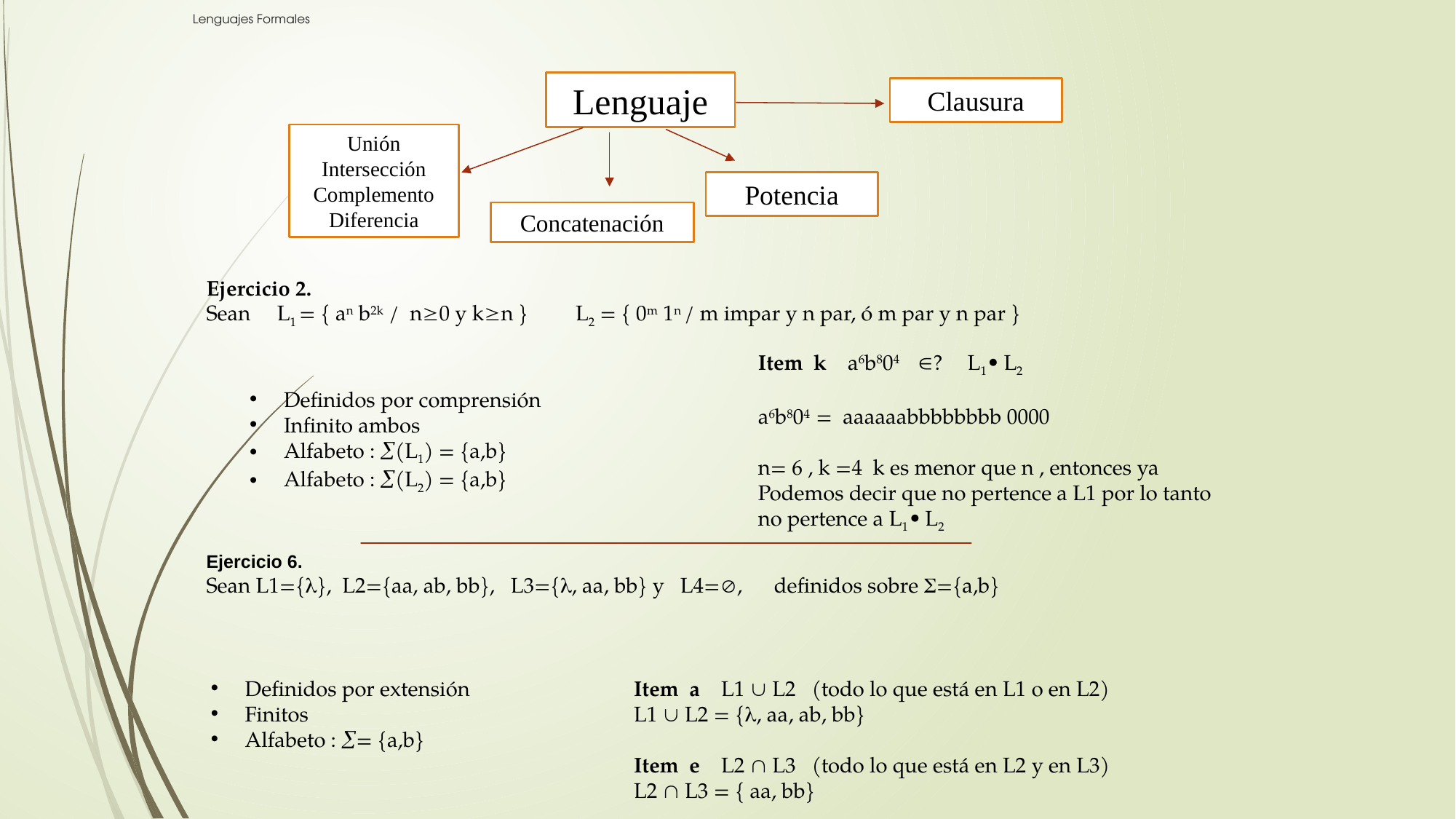

# Lenguajes Formales

Lenguaje
Clausura
Unión
Intersección
Complemento
Diferencia
Potencia
Concatenación
Ejercicio 2.
Sean     L1 = { an b2k /  n≥0 y k≥n }         L2 = { 0m 1n / m impar y n par, ó m par y n par }
Item  k    a6b804      ∈?        L1 • L2

a6b804  =  aaaaaabbbbbbbb 0000

n= 6 , k =4  k es menor que n , entonces ya Podemos decir que no pertence a L1 por lo tanto no pertence a L1 • L2

Definidos por comprensión
Infinito ambos
Alfabeto : ∑(L1) = {a,b}
Alfabeto : ∑(L2) = {a,b}

Ejercicio 6.
Sean L1={λ},  L2={aa, ab, bb},   L3={λ, aa, bb} y   L4=∅,      definidos sobre Σ={a,b}

Definidos por extensión
Finitos
Alfabeto : ∑= {a,b}
Item  a    L1 ∪ L2   (todo lo que está en L1 o en L2)
L1 ∪ L2 = {λ, aa, ab, bb}

Item  e    L2 ∩ L3   (todo lo que está en L2 y en L3)
L2 ∩ L3 = { aa, bb}

5